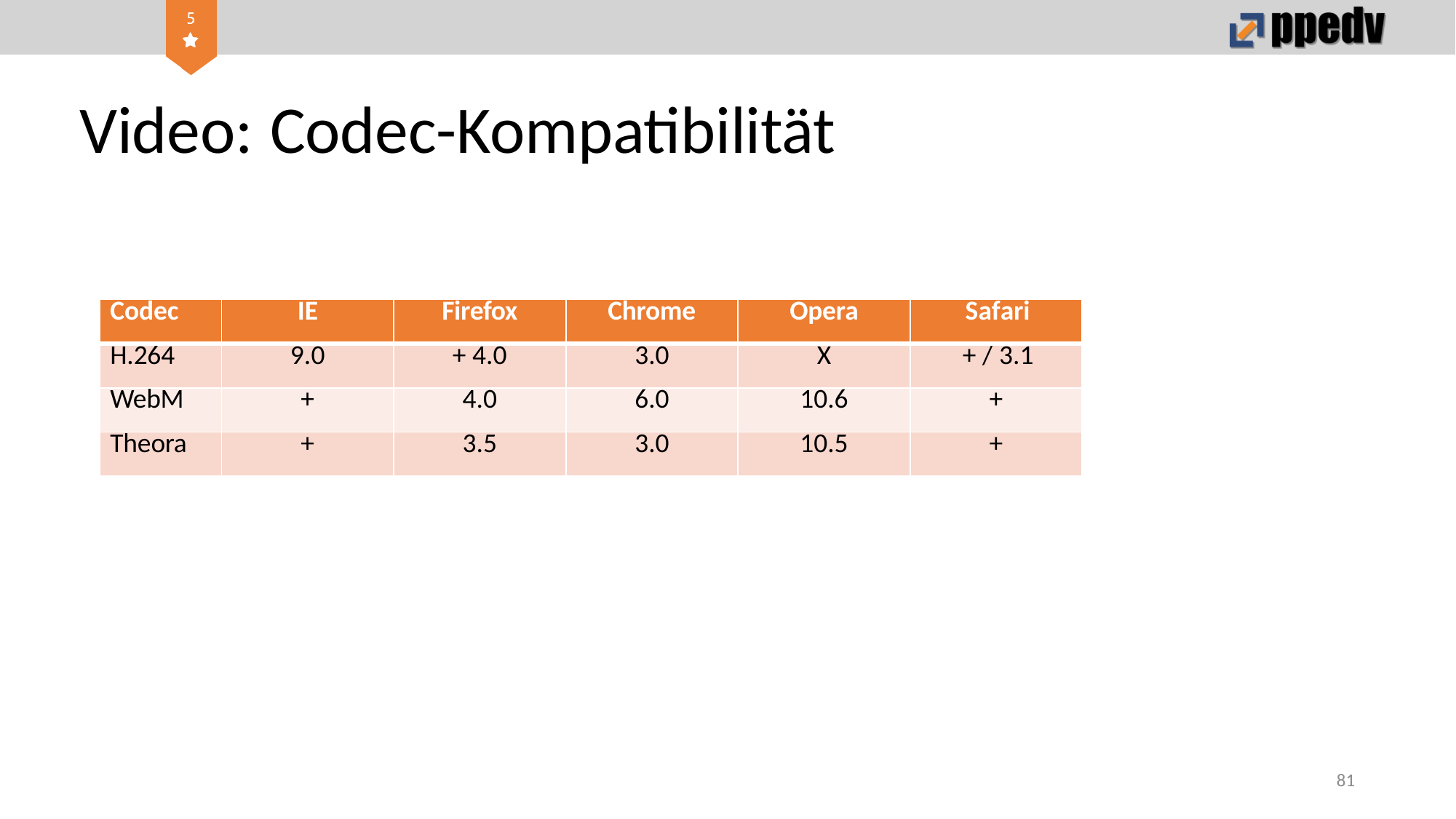

Video: Codec-Kompatibilität

| Codec | IE | Firefox | Chrome | Opera | Safari |
| --- | --- | --- | --- | --- | --- |
| H.264 | 9.0 | + 4.0 | 3.0 | X | + / 3.1 |
| WebM | + | 4.0 | 6.0 | 10.6 | + |
| Theora | + | 3.5 | 3.0 | 10.5 | + |
81